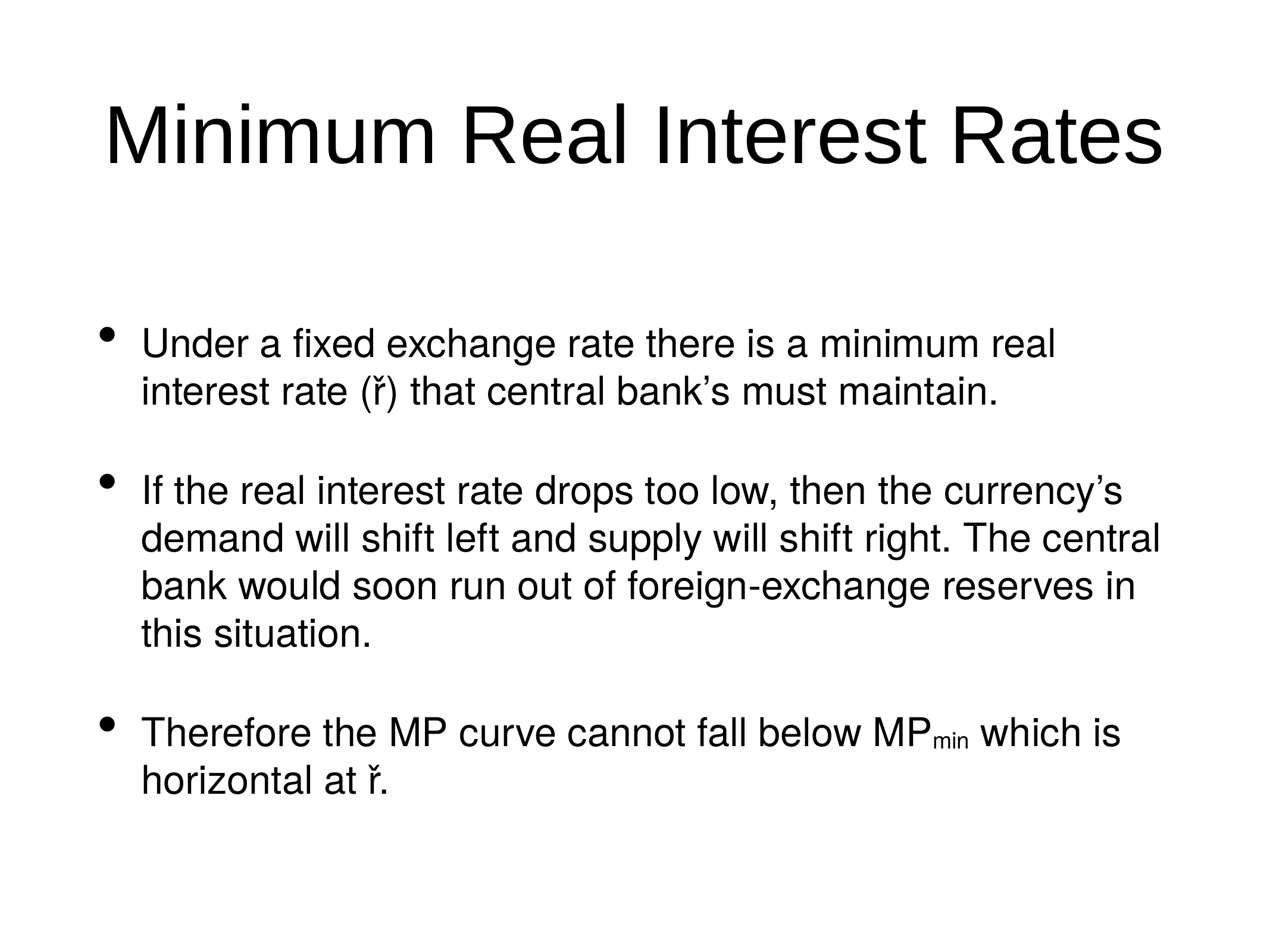

# Minimum Real Interest Rates
Under a fixed exchange rate there is a minimum real interest rate (ř) that central bank’s must maintain.
If the real interest rate drops too low, then the currency’s demand will shift left and supply will shift right. The central bank would soon run out of foreign-exchange reserves in this situation.
Therefore the MP curve cannot fall below MPmin which is horizontal at ř.